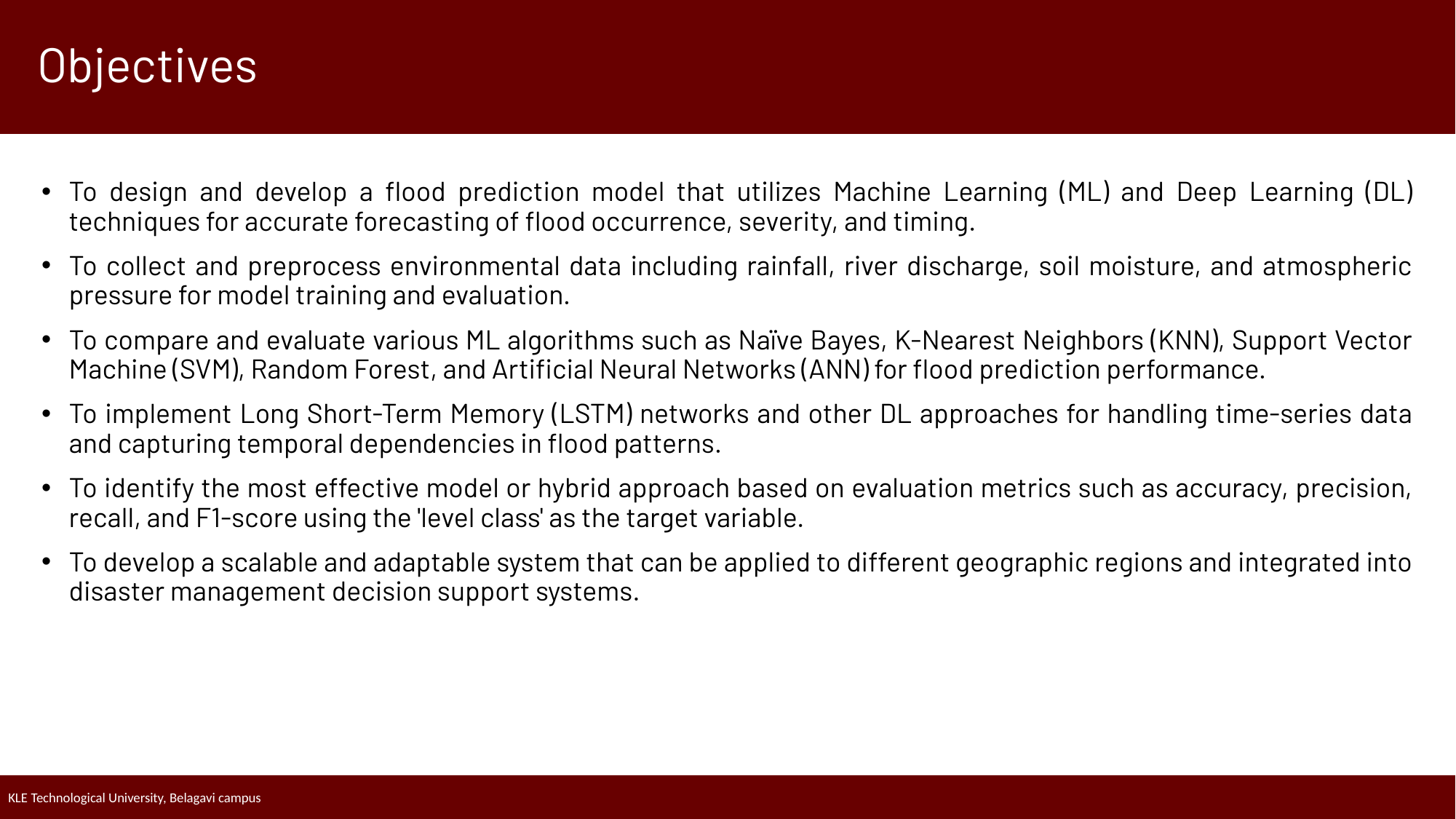

Objectives

To design and develop a flood prediction model that utilizes Machine Learning (ML) and Deep Learning (DL) techniques for accurate forecasting of flood occurrence, severity, and timing.
To collect and preprocess environmental data including rainfall, river discharge, soil moisture, and atmospheric pressure for model training and evaluation.
To compare and evaluate various ML algorithms such as Naïve Bayes, K-Nearest Neighbors (KNN), Support Vector Machine (SVM), Random Forest, and Artificial Neural Networks (ANN) for flood prediction performance.
To implement Long Short-Term Memory (LSTM) networks and other DL approaches for handling time-series data and capturing temporal dependencies in flood patterns.
To identify the most effective model or hybrid approach based on evaluation metrics such as accuracy, precision, recall, and F1-score using the 'level class' as the target variable.
To develop a scalable and adaptable system that can be applied to different geographic regions and integrated into disaster management decision support systems.
KLE Technological University, Belagavi campus